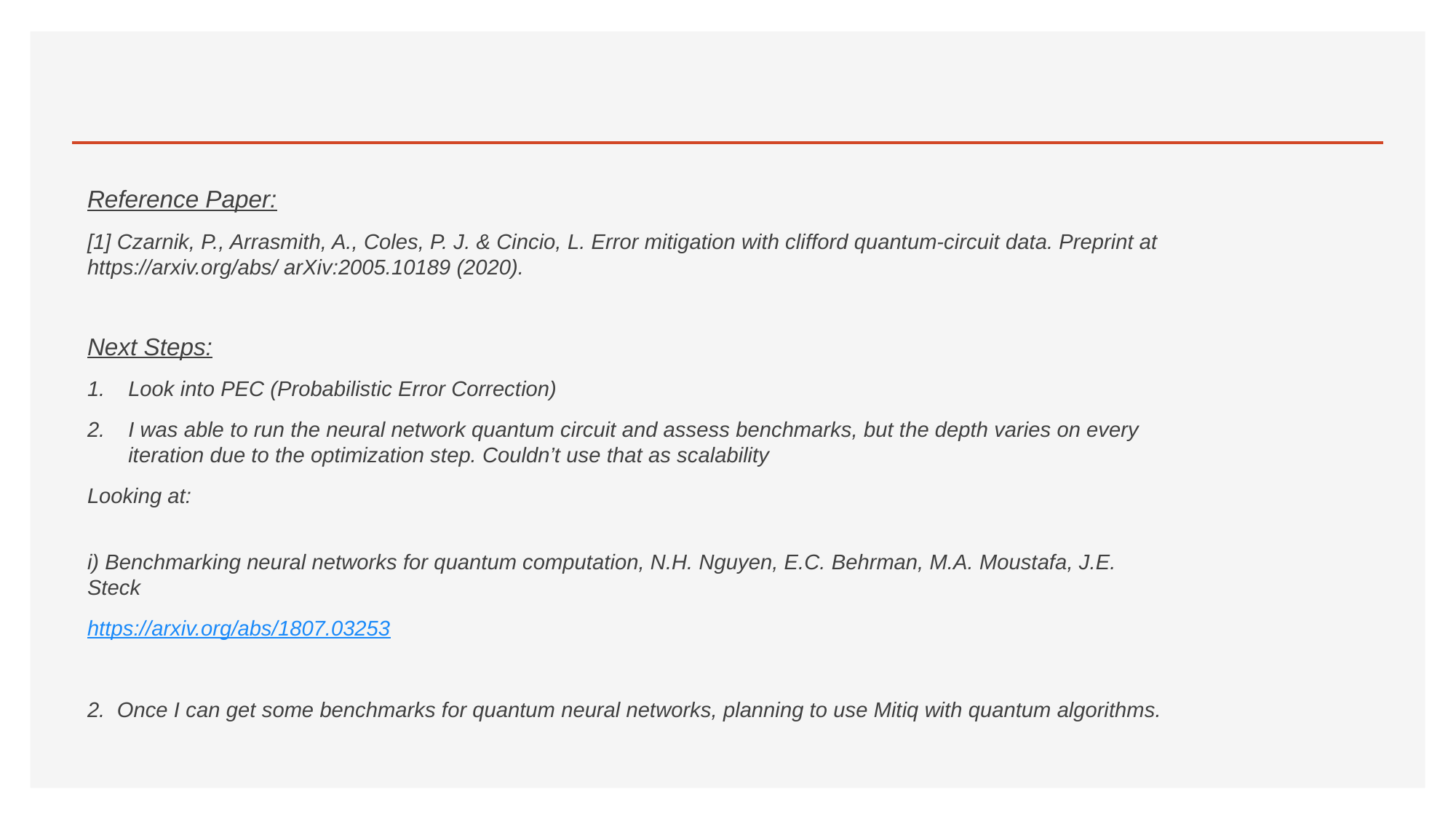

Reference Paper:
[1] Czarnik, P., Arrasmith, A., Coles, P. J. & Cincio, L. Error mitigation with clifford quantum-circuit data. Preprint at https://arxiv.org/abs/ arXiv:2005.10189 (2020).

Next Steps:
Look into PEC (Probabilistic Error Correction)
I was able to run the neural network quantum circuit and assess benchmarks, but the depth varies on every  iteration due to the optimization step. Couldn’t use that as scalability
Looking at:
i) Benchmarking neural networks for quantum computation, N.H. Nguyen, E.C. Behrman, M.A. Moustafa, J.E. Steck
https://arxiv.org/abs/1807.03253

2.  Once I can get some benchmarks for quantum neural networks, planning to use Mitiq with quantum algorithms.